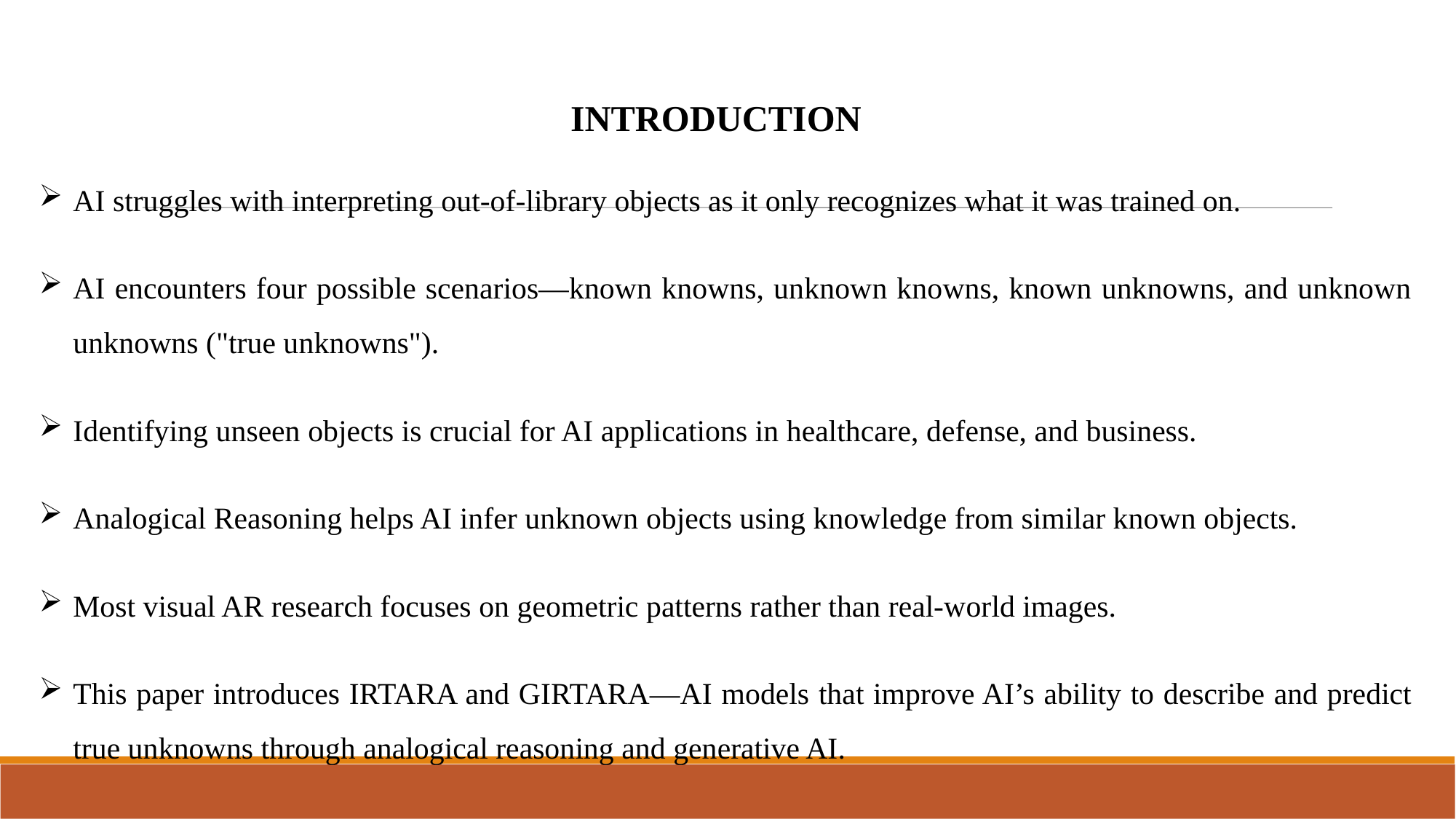

INTRODUCTION
AI struggles with interpreting out-of-library objects as it only recognizes what it was trained on.
AI encounters four possible scenarios—known knowns, unknown knowns, known unknowns, and unknown unknowns ("true unknowns").
Identifying unseen objects is crucial for AI applications in healthcare, defense, and business.
Analogical Reasoning helps AI infer unknown objects using knowledge from similar known objects.
Most visual AR research focuses on geometric patterns rather than real-world images.
This paper introduces IRTARA and GIRTARA—AI models that improve AI’s ability to describe and predict true unknowns through analogical reasoning and generative AI.